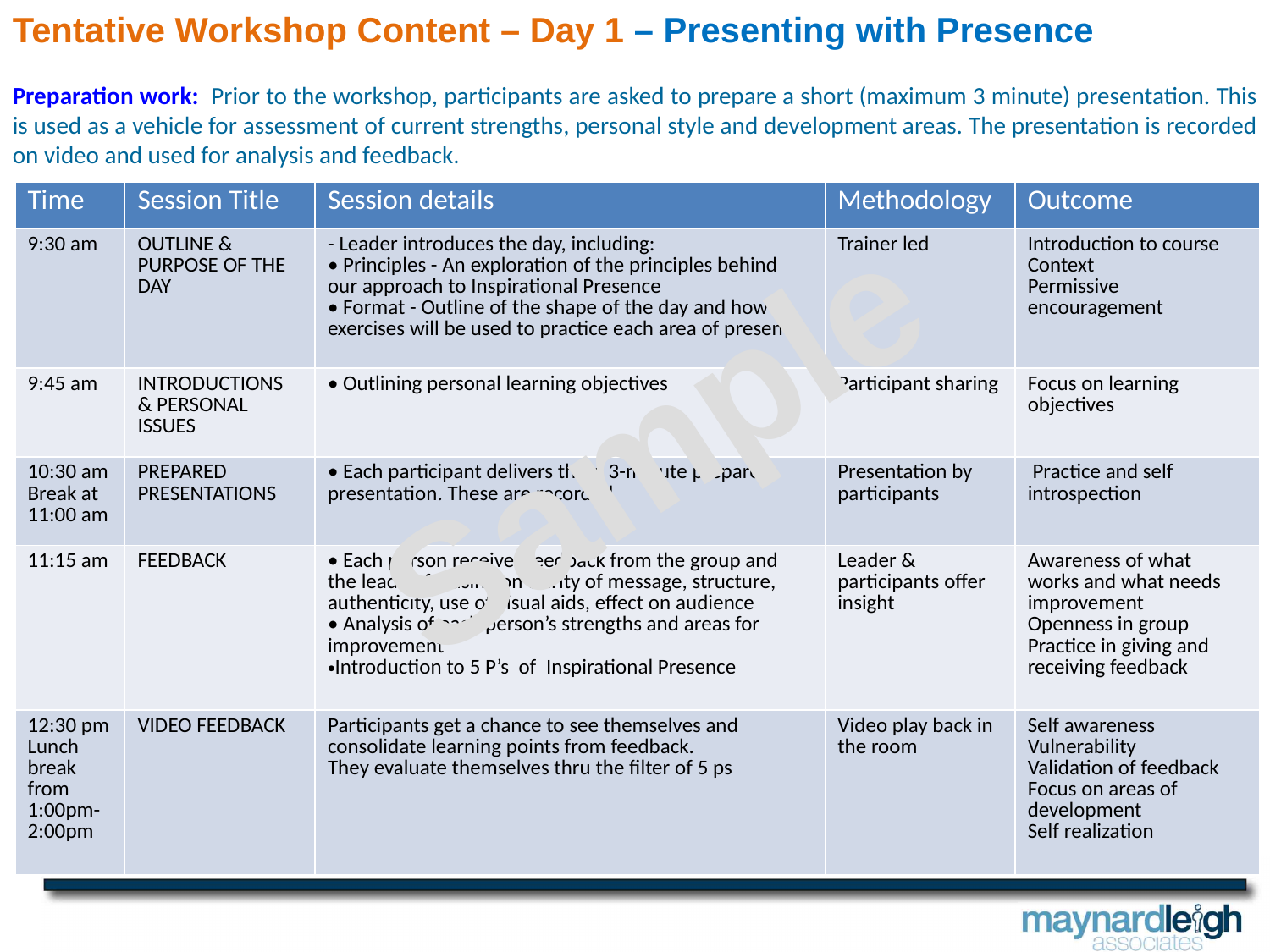

Tentative Workshop Content – Day 1 – Presenting with Presence
Preparation work:  Prior to the workshop, participants are asked to prepare a short (maximum 3 minute) presentation. This is used as a vehicle for assessment of current strengths, personal style and development areas. The presentation is recorded on video and used for analysis and feedback.
| Time | Session Title | Session details | Methodology | Outcome |
| --- | --- | --- | --- | --- |
| 9:30 am | OUTLINE & PURPOSE OF THE DAY | - Leader introduces the day, including: • Principles - An exploration of the principles behind our approach to Inspirational Presence • Format - Outline of the shape of the day and how exercises will be used to practice each area of presence | Trainer led | Introduction to course Context Permissive encouragement |
| 9:45 am | INTRODUCTIONS & PERSONAL ISSUES | • Outlining personal learning objectives | Participant sharing | Focus on learning objectives |
| 10:30 am Break at 11:00 am | PREPARED PRESENTATIONS | • Each participant delivers their 3-minute prepared presentation. These are recorded | Presentation by participants | Practice and self introspection |
| 11:15 am | FEEDBACK | • Each person receives feedback from the group and the leader, focusing on clarity of message, structure, authenticity, use of visual aids, effect on audience • Analysis of each person’s strengths and areas for improvement Introduction to 5 P’s of Inspirational Presence | Leader & participants offer insight | Awareness of what works and what needs improvement Openness in group Practice in giving and receiving feedback |
| 12:30 pm Lunch break from 1:00pm-2:00pm | VIDEO FEEDBACK | Participants get a chance to see themselves and consolidate learning points from feedback. They evaluate themselves thru the filter of 5 ps | Video play back in the room | Self awareness Vulnerability Validation of feedback Focus on areas of development Self realization |
Sample